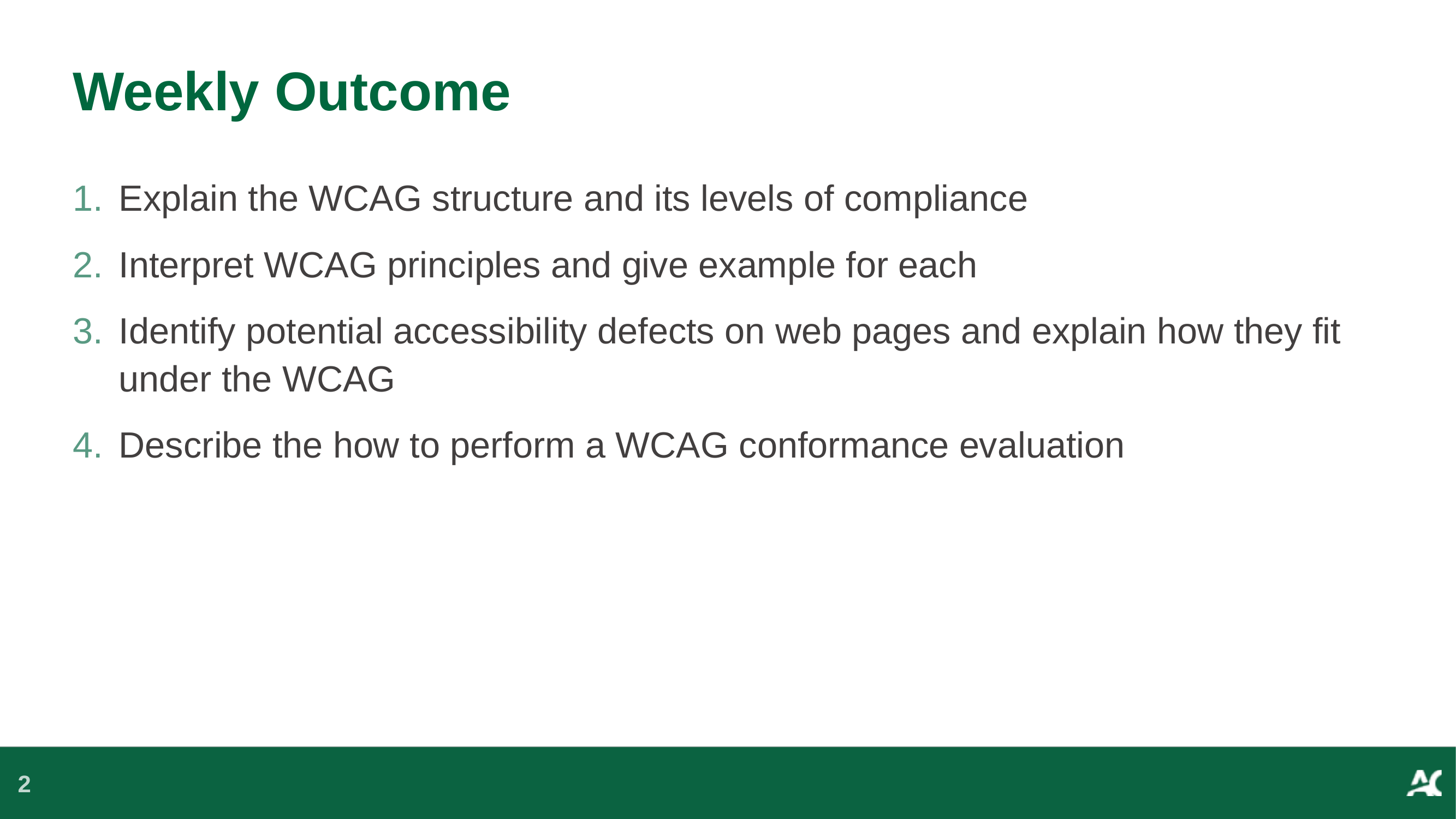

# Weekly Outcome
Explain the WCAG structure and its levels of compliance
Interpret WCAG principles and give example for each
Identify potential accessibility defects on web pages and explain how they fit under the WCAG
Describe the how to perform a WCAG conformance evaluation

2